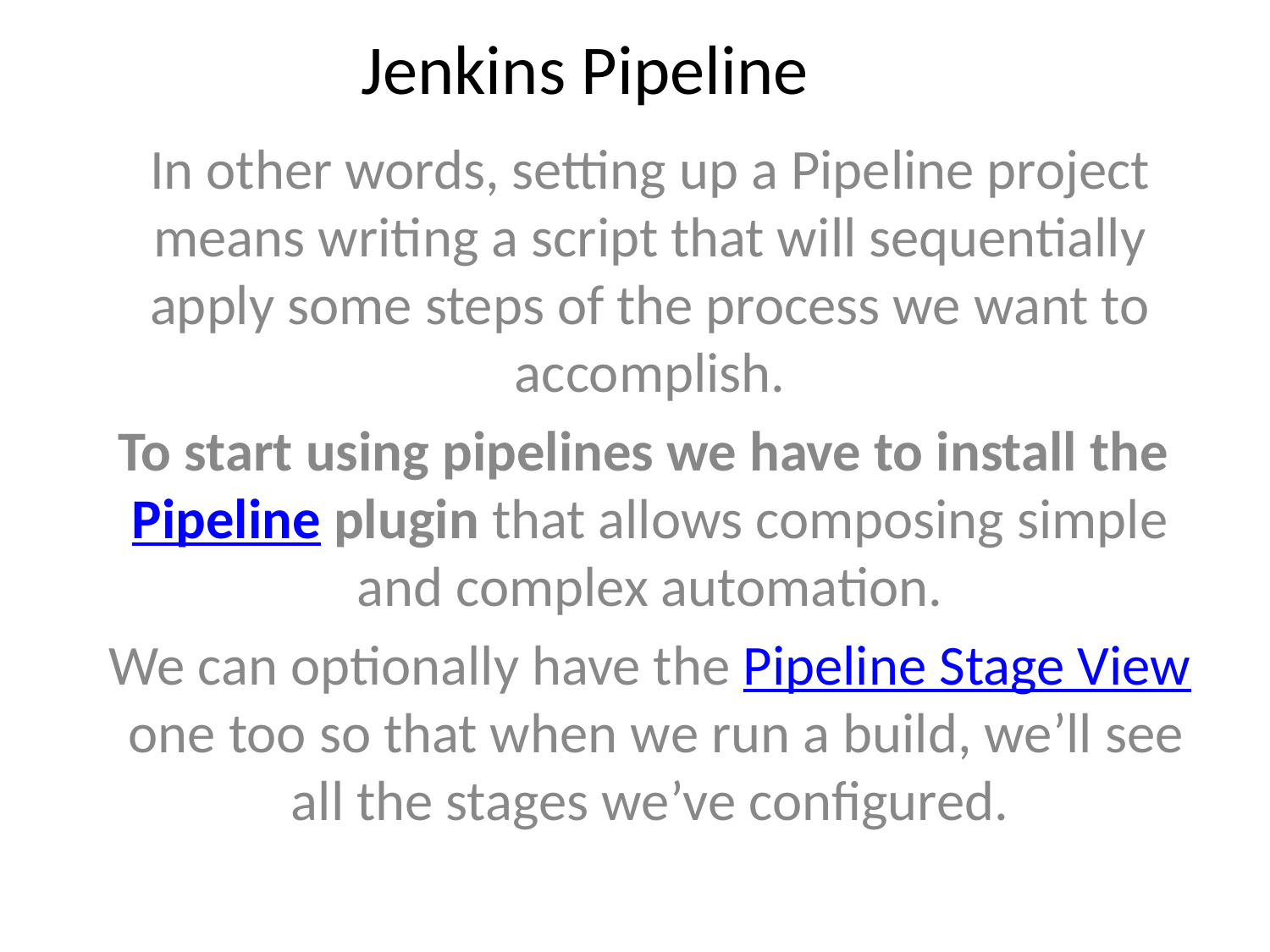

# Jenkins Pipeline
In other words, setting up a Pipeline project means writing a script that will sequentially apply some steps of the process we want to accomplish.
To start using pipelines we have to install the Pipeline plugin that allows composing simple and complex automation.
We can optionally have the Pipeline Stage View one too so that when we run a build, we’ll see all the stages we’ve configured.